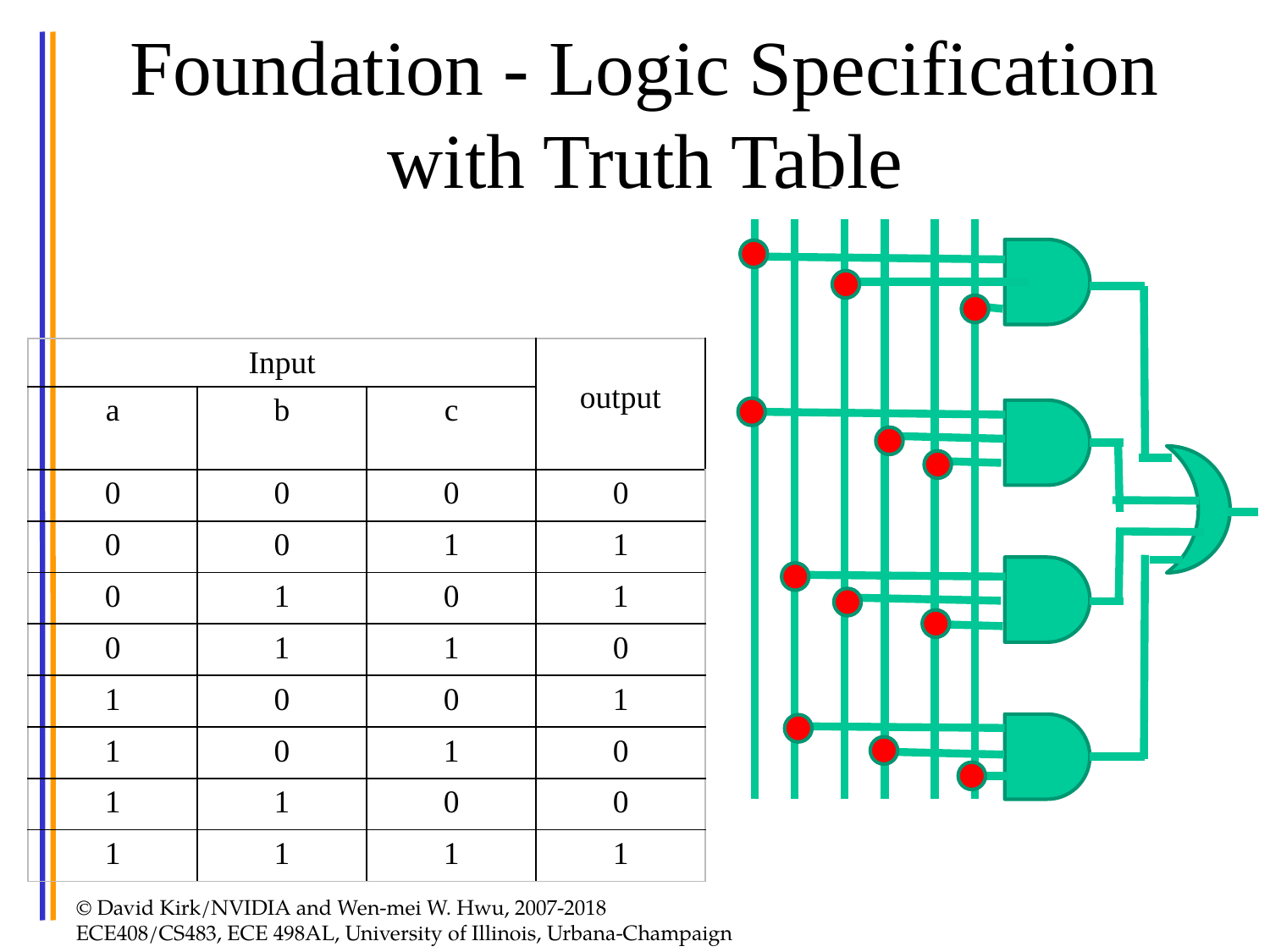

6
# Foundation - Logic Specification with Truth Table
a
b’
b
c’
a’
c

| Input |  |  | output |
| --- | --- | --- | --- |
| a | b | c |  |
| 0 | 0 | 0 | 0 |
| 0 | 0 | 1 | 1 |
| 0 | 1 | 0 | 1 |
| 0 | 1 | 1 | 0 |
| 1 | 0 | 0 | 1 |
| 1 | 0 | 1 | 0 |
| 1 | 1 | 0 | 0 |
| 1 | 1 | 1 | 1 |